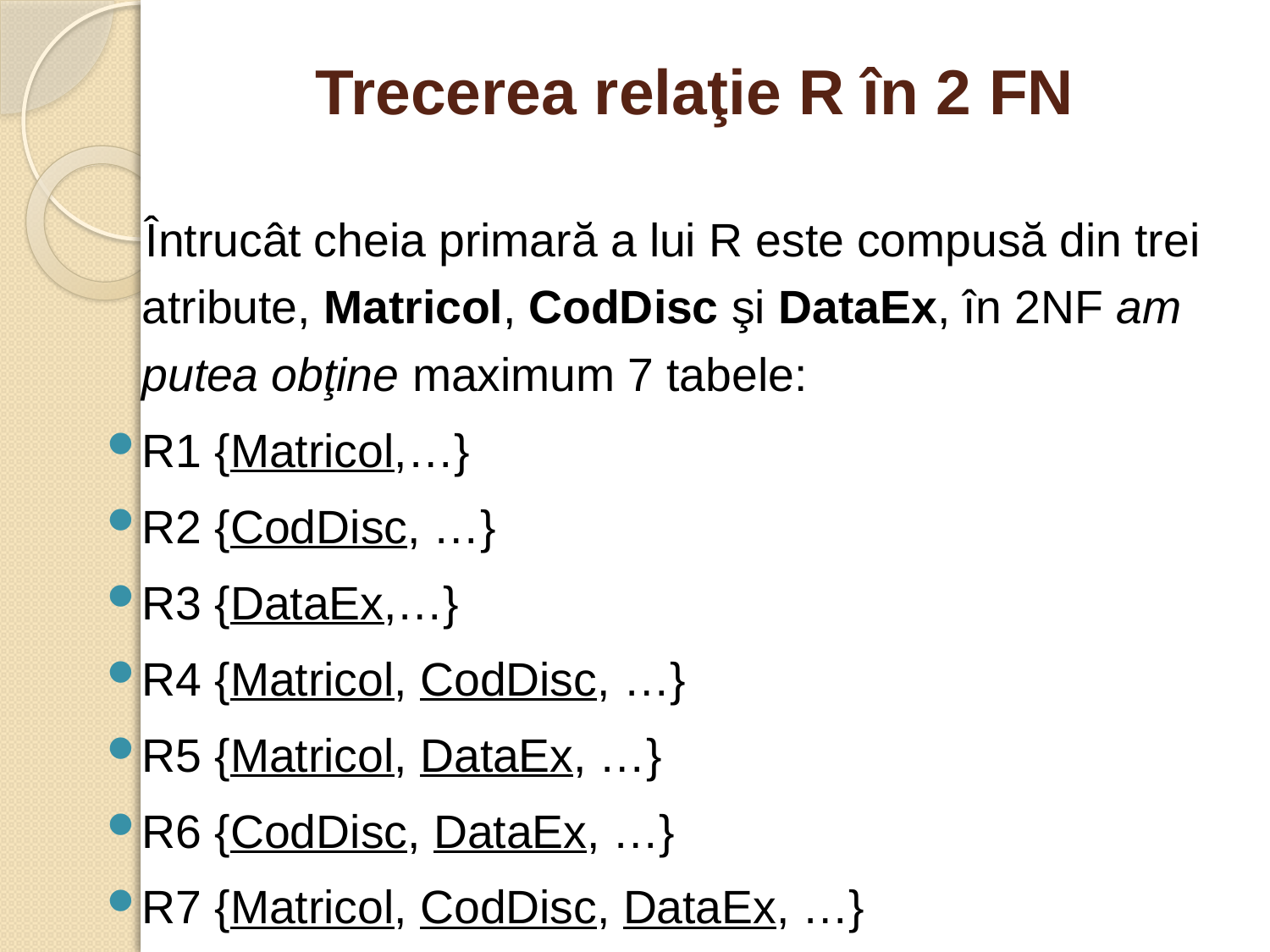

# Trecerea relaţie R în 2 FN
   Întrucât cheia primară a lui R este compusă din trei atribute, Matricol, CodDisc şi DataEx, în 2NF am putea obţine maximum 7 tabele:
R1 {Matricol,…}
R2 {CodDisc, …}
R3 {DataEx,…}
R4 {Matricol, CodDisc, …}
R5 {Matricol, DataEx, …}
R6 {CodDisc, DataEx, …}
R7 {Matricol, CodDisc, DataEx, …}